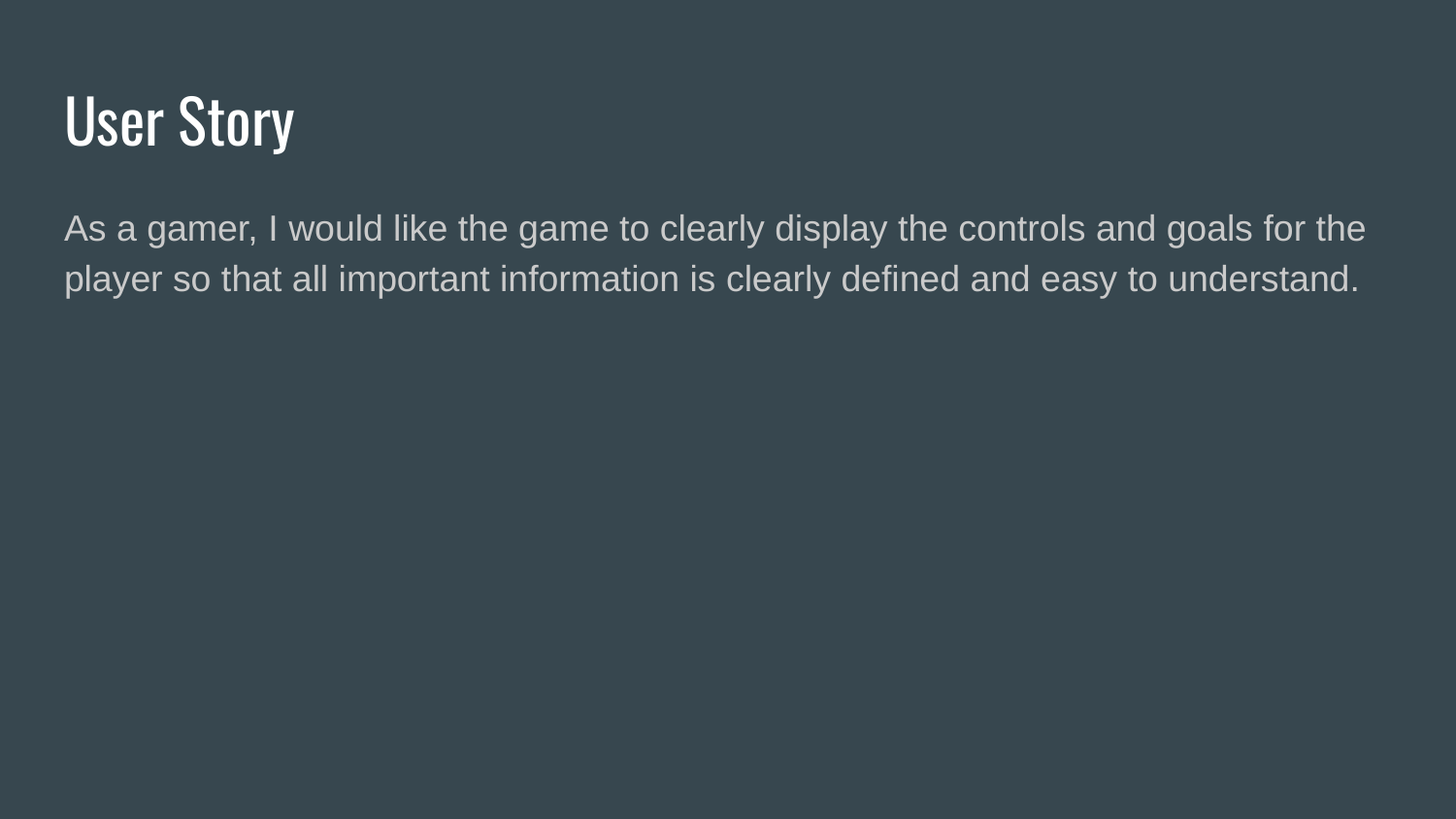

# User Story
As a gamer, I would like the game to clearly display the controls and goals for the player so that all important information is clearly defined and easy to understand.